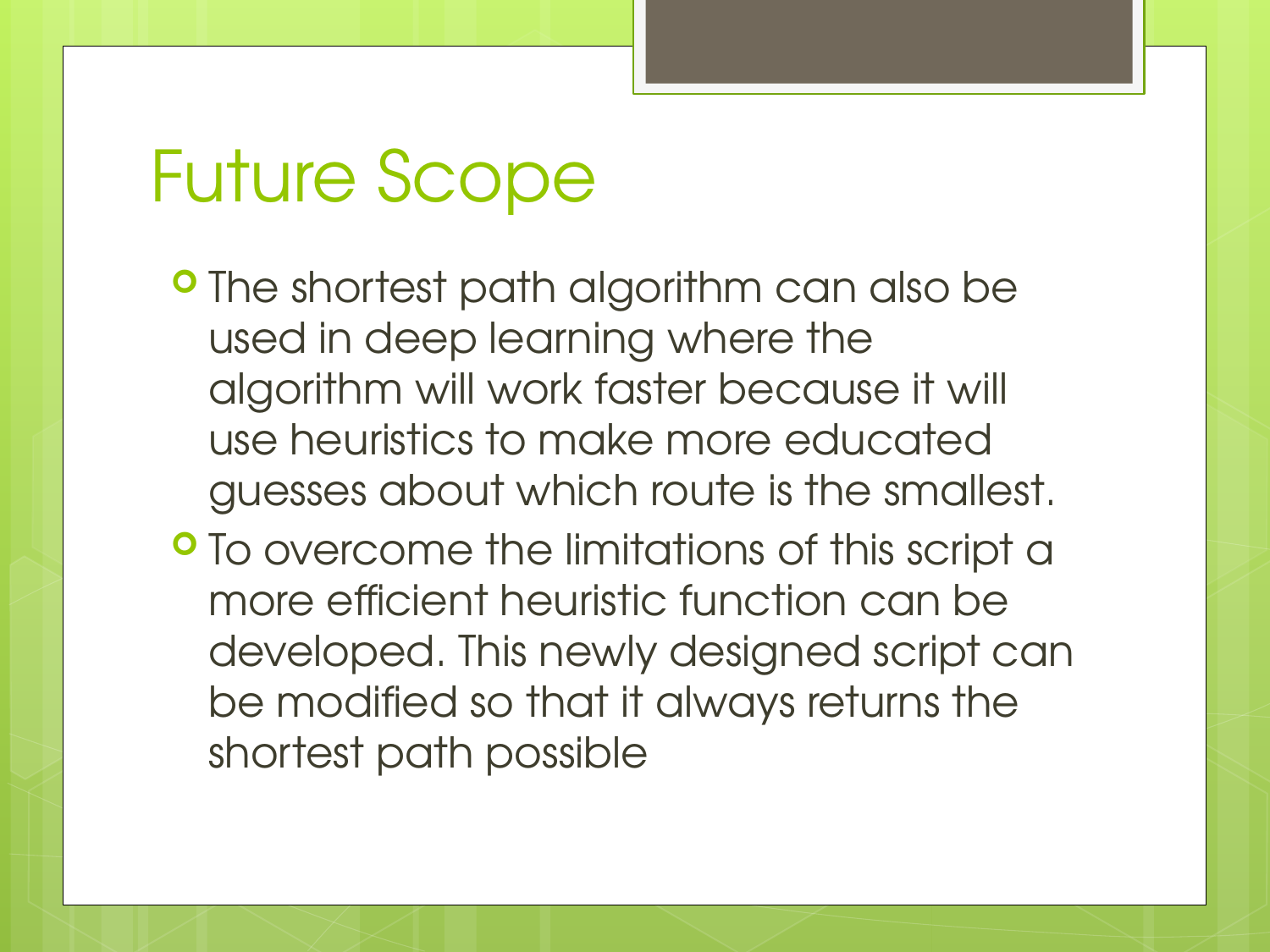

# Future Scope
The shortest path algorithm can also be used in deep learning where the algorithm will work faster because it will use heuristics to make more educated guesses about which route is the smallest.
To overcome the limitations of this script a more efficient heuristic function can be developed. This newly designed script can be modified so that it always returns the shortest path possible